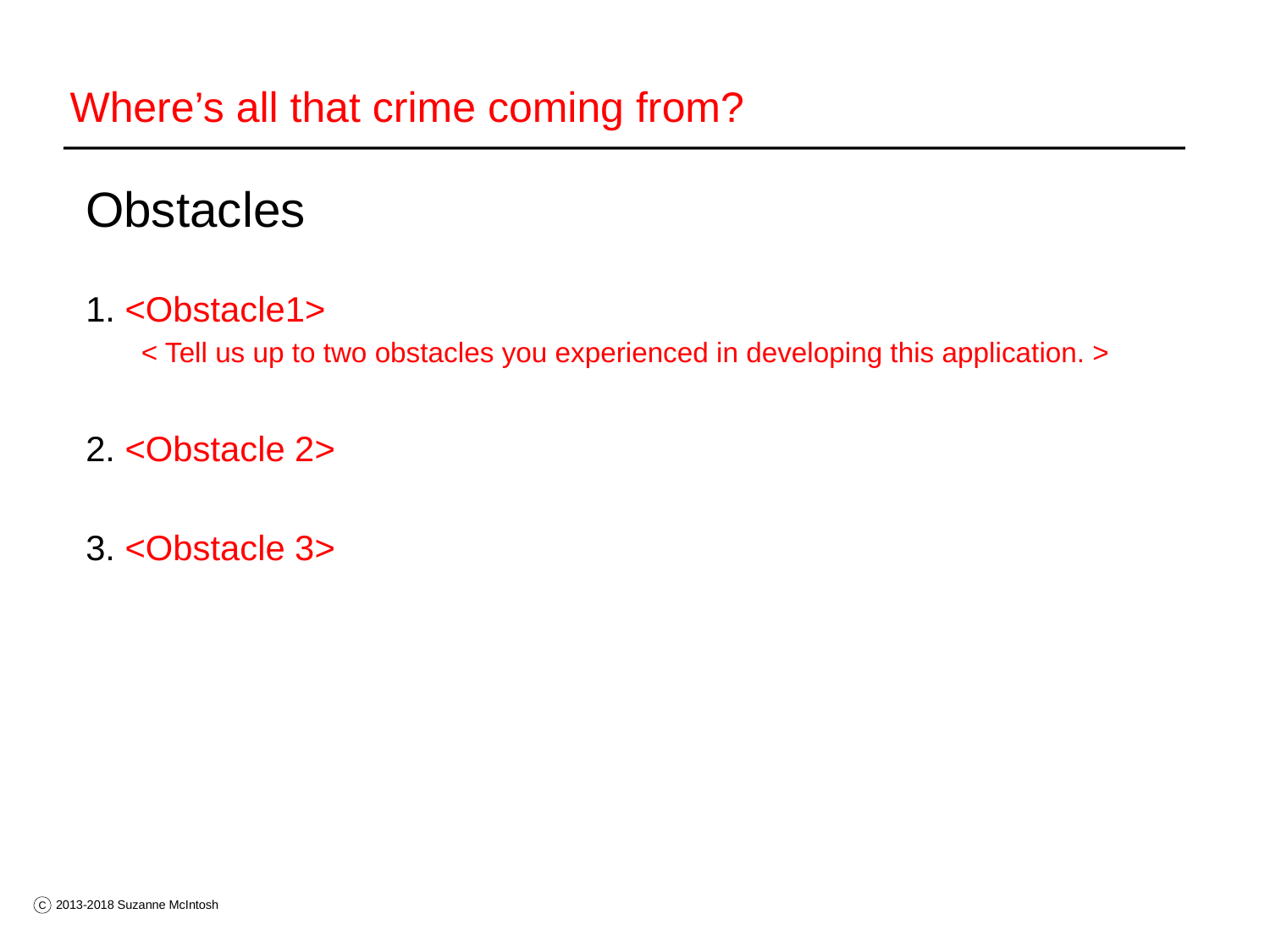

# Where’s all that crime coming from?

Obstacles

1. <Obstacle1>
< Tell us up to two obstacles you experienced in developing this application. >

2. <Obstacle 2>

3. <Obstacle 3>
8